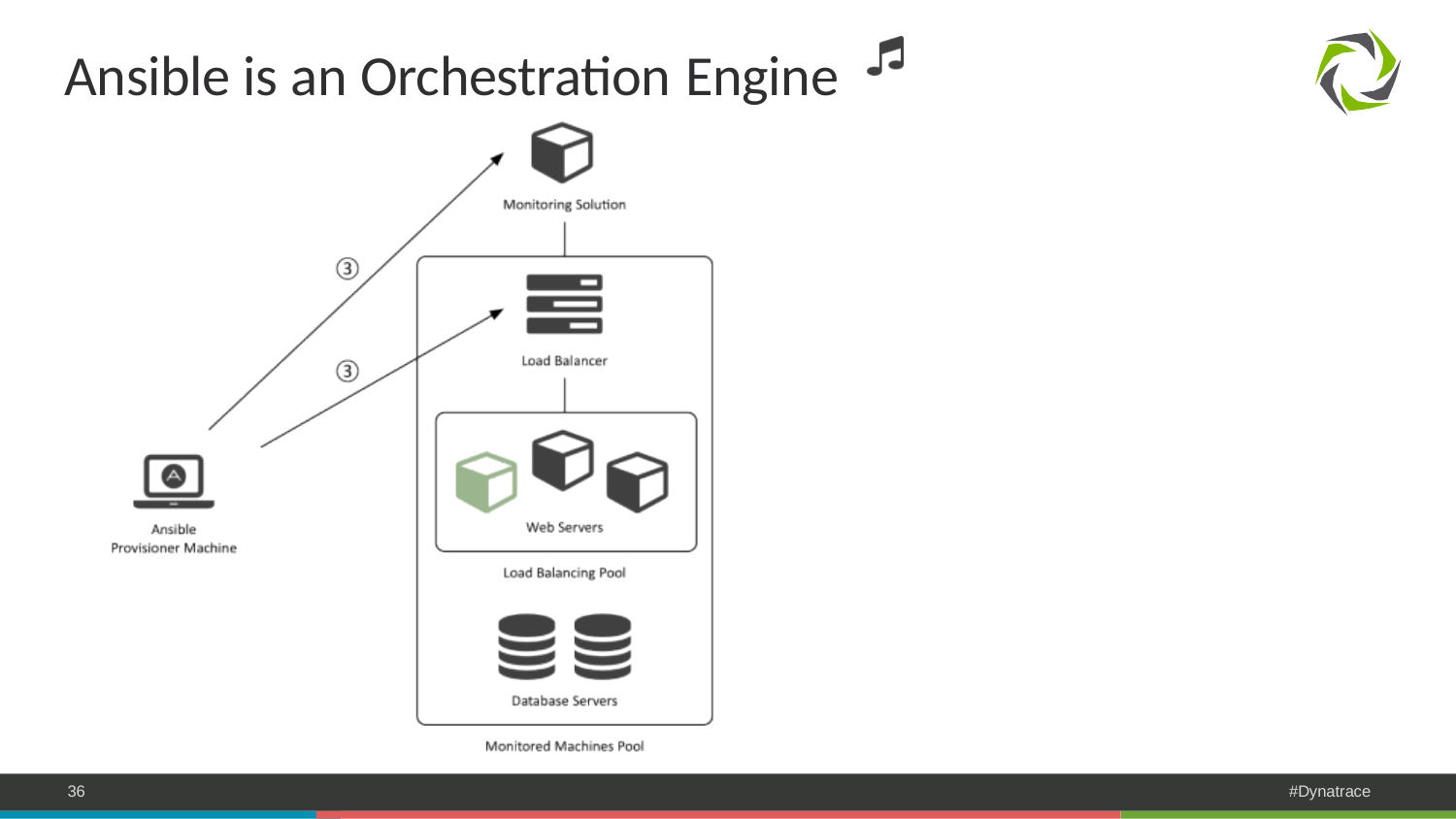

# Ansible is an Orchestration Engine

36
#Dynatrace